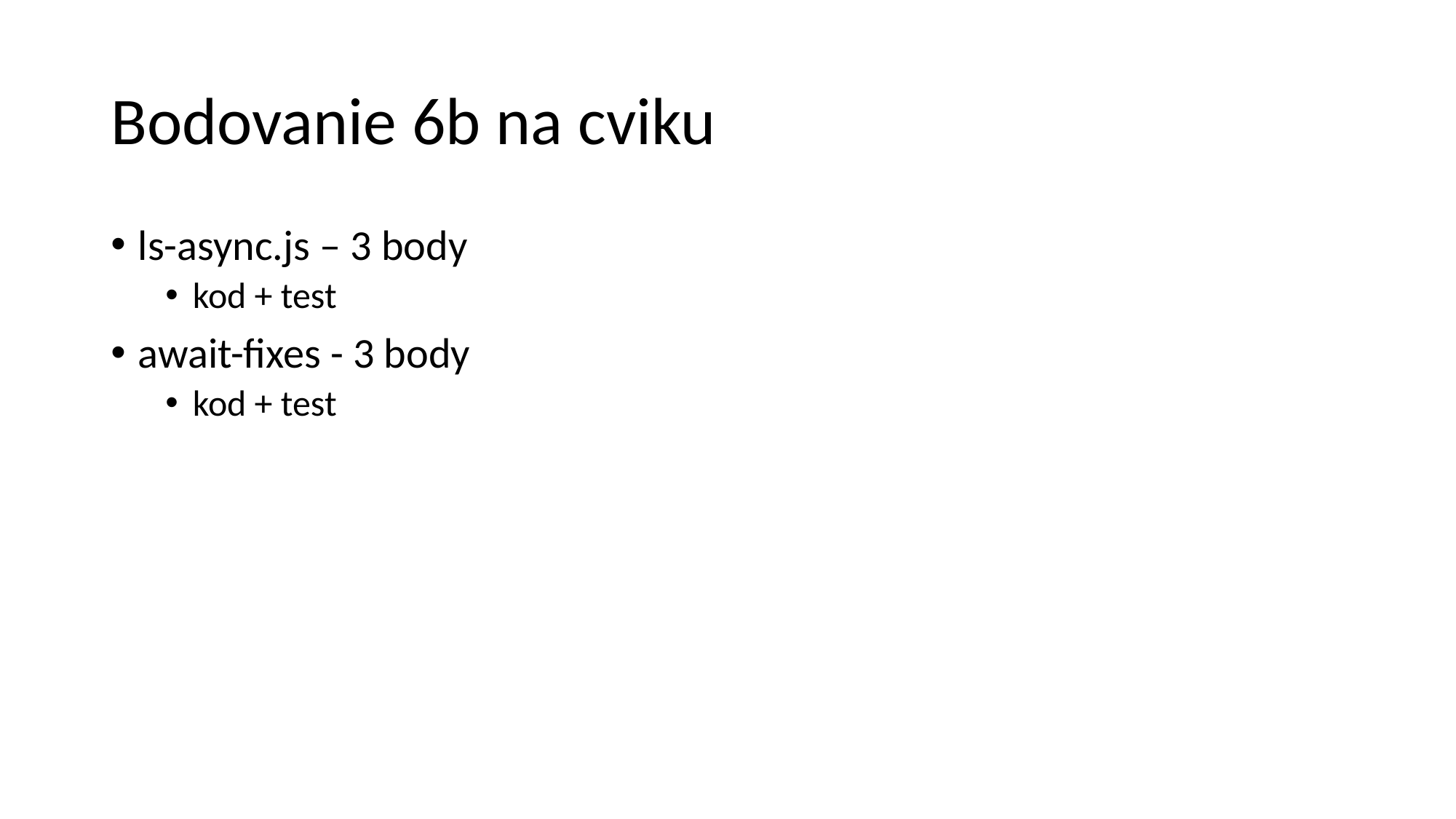

# Bodovanie 6b na cviku
ls-async.js – 3 body
kod + test
await-fixes - 3 body
kod + test